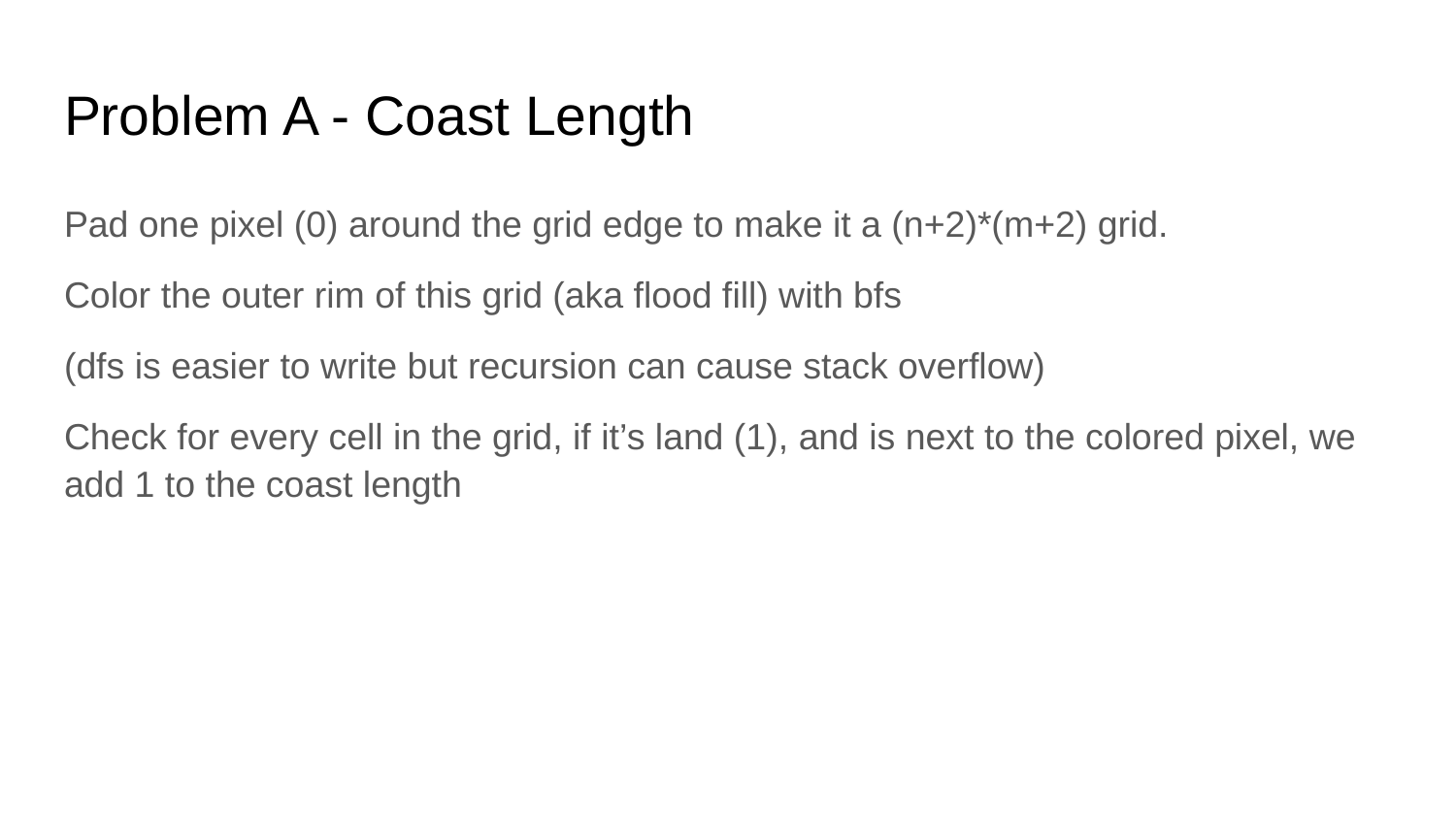

# Problem A - Coast Length
Pad one pixel (0) around the grid edge to make it a (n+2)*(m+2) grid.
Color the outer rim of this grid (aka flood fill) with bfs
(dfs is easier to write but recursion can cause stack overflow)
Check for every cell in the grid, if it’s land (1), and is next to the colored pixel, we add 1 to the coast length